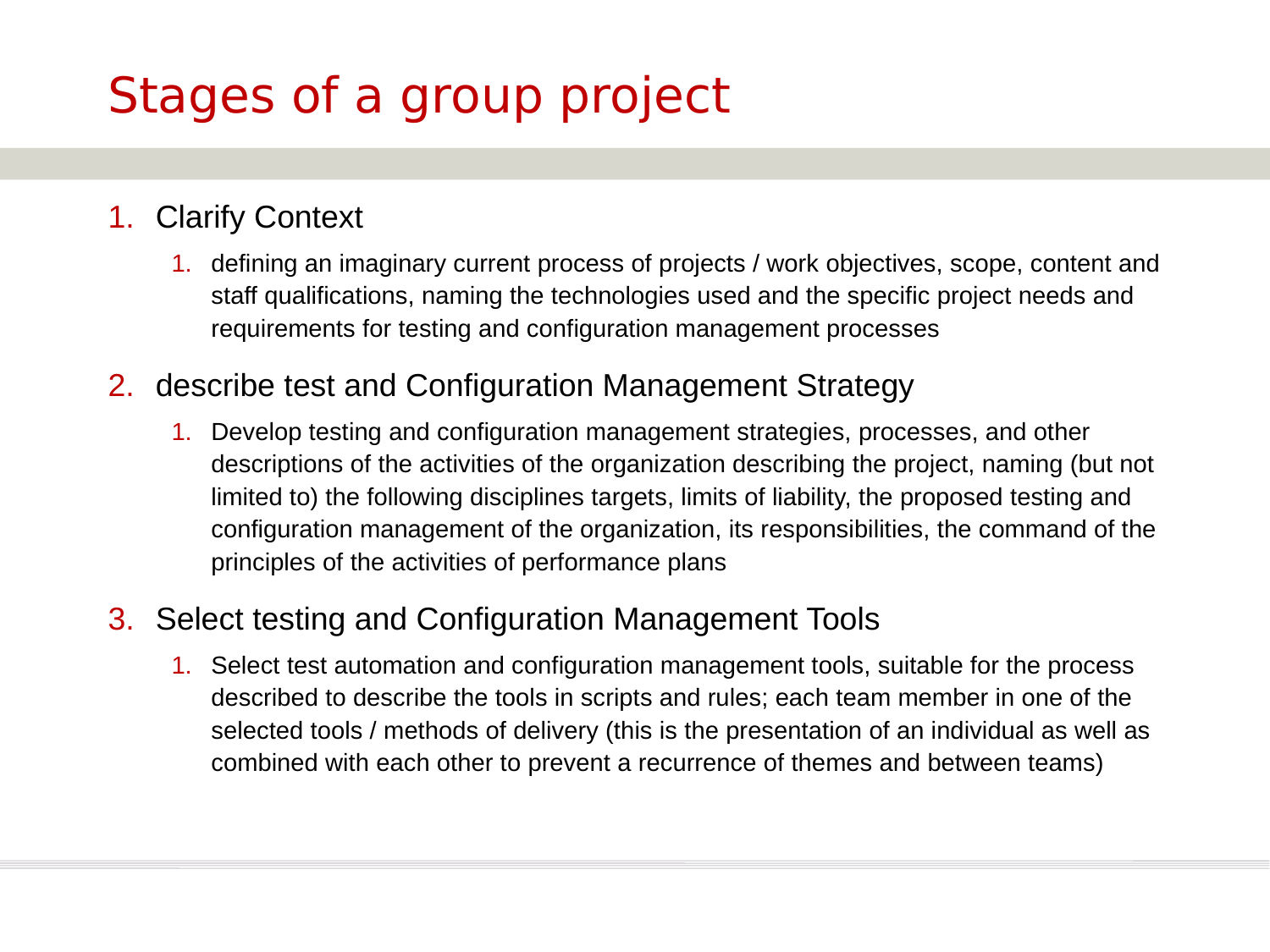

# Stages of a group project
Clarify Context
defining an imaginary current process of projects / work objectives, scope, content and staff qualifications, naming the technologies used and the specific project needs and requirements for testing and configuration management processes
describe test and Configuration Management Strategy
Develop testing and configuration management strategies, processes, and other descriptions of the activities of the organization describing the project, naming (but not limited to) the following disciplines targets, limits of liability, the proposed testing and configuration management of the organization, its responsibilities, the command of the principles of the activities of performance plans
Select testing and Configuration Management Tools
Select test automation and configuration management tools, suitable for the process described to describe the tools in scripts and rules; each team member in one of the selected tools / methods of delivery (this is the presentation of an individual as well as combined with each other to prevent a recurrence of themes and between teams)